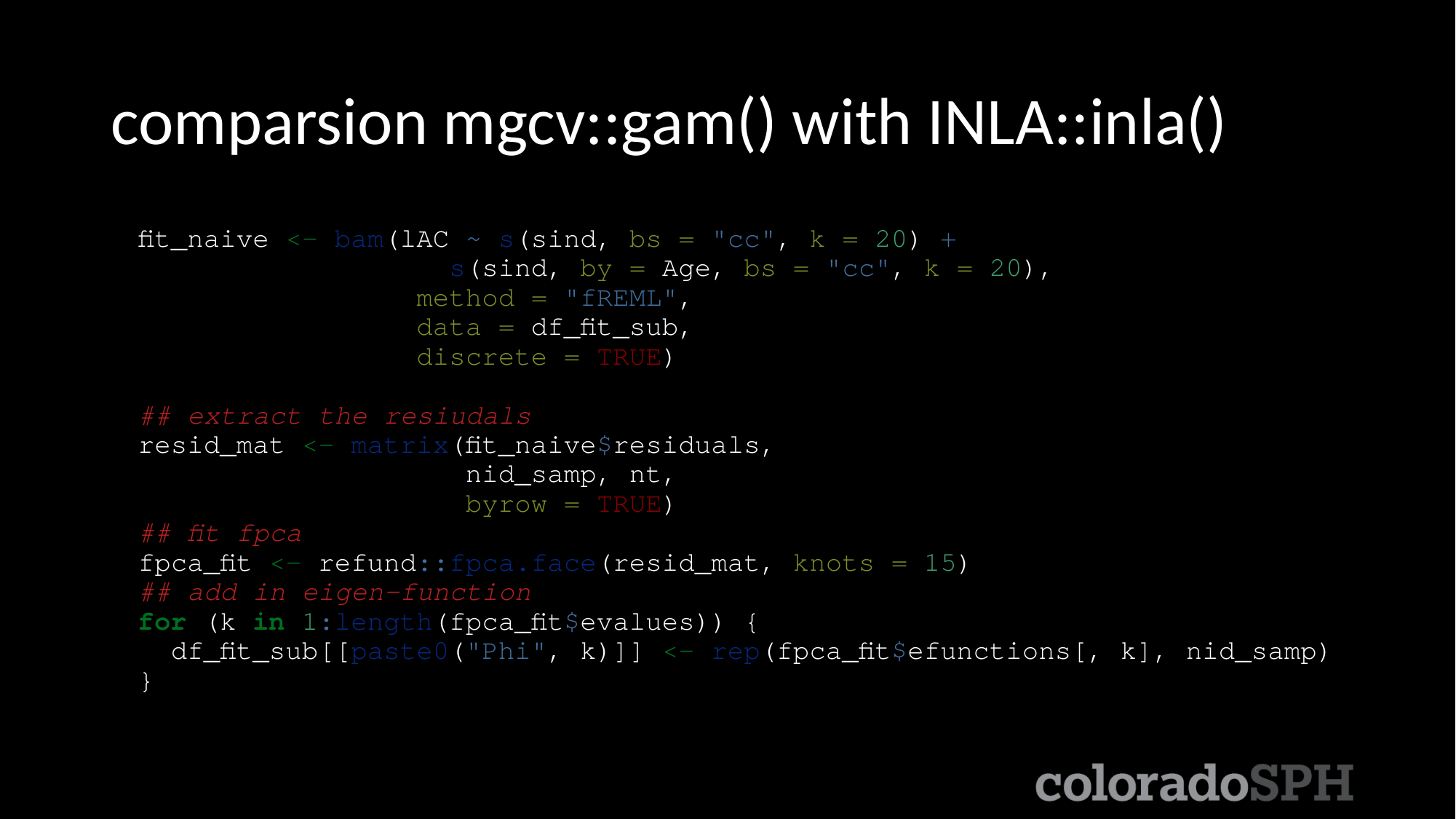

# comparsion mgcv::gam() with INLA::inla()
fit_naive <- bam(lAC ~ s(sind, bs = "cc", k = 20) +
                   s(sind, by = Age, bs = "cc", k = 20),
                 method = "fREML",
                 data = df_fit_sub,
                 discrete = TRUE)
## extract the resiudals
resid_mat <- matrix(fit_naive$residuals,
                    nid_samp, nt,
                    byrow = TRUE)
## fit fpca
fpca_fit <- refund::fpca.face(resid_mat, knots = 15)
## add in eigen-function
for (k in 1:length(fpca_fit$evalues)) {
  df_fit_sub[[paste0("Phi", k)]] <- rep(fpca_fit$efunctions[, k], nid_samp)
}